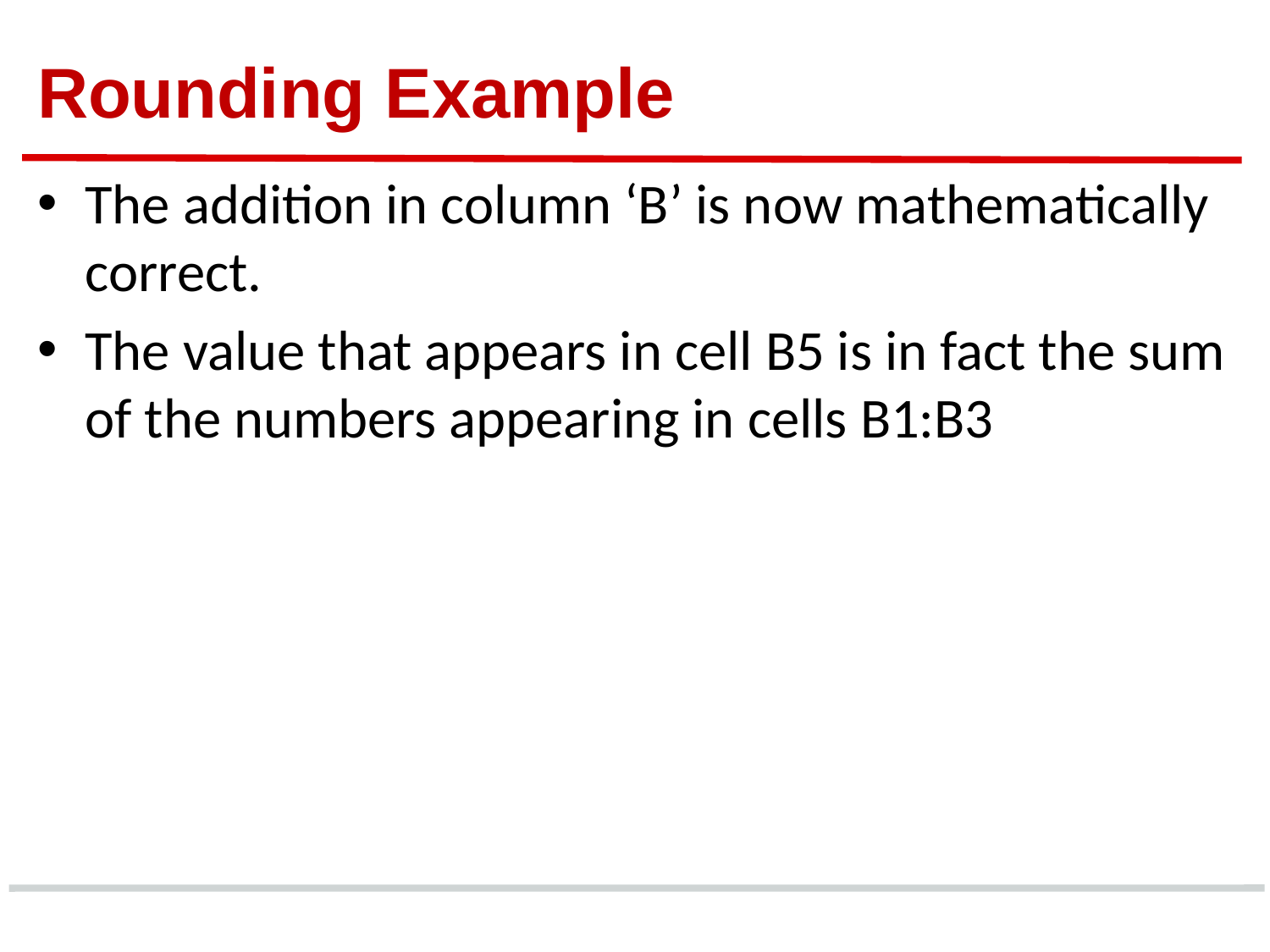

# Rounding Example
The addition in column ‘B’ is now mathematically correct.
The value that appears in cell B5 is in fact the sum of the numbers appearing in cells B1:B3